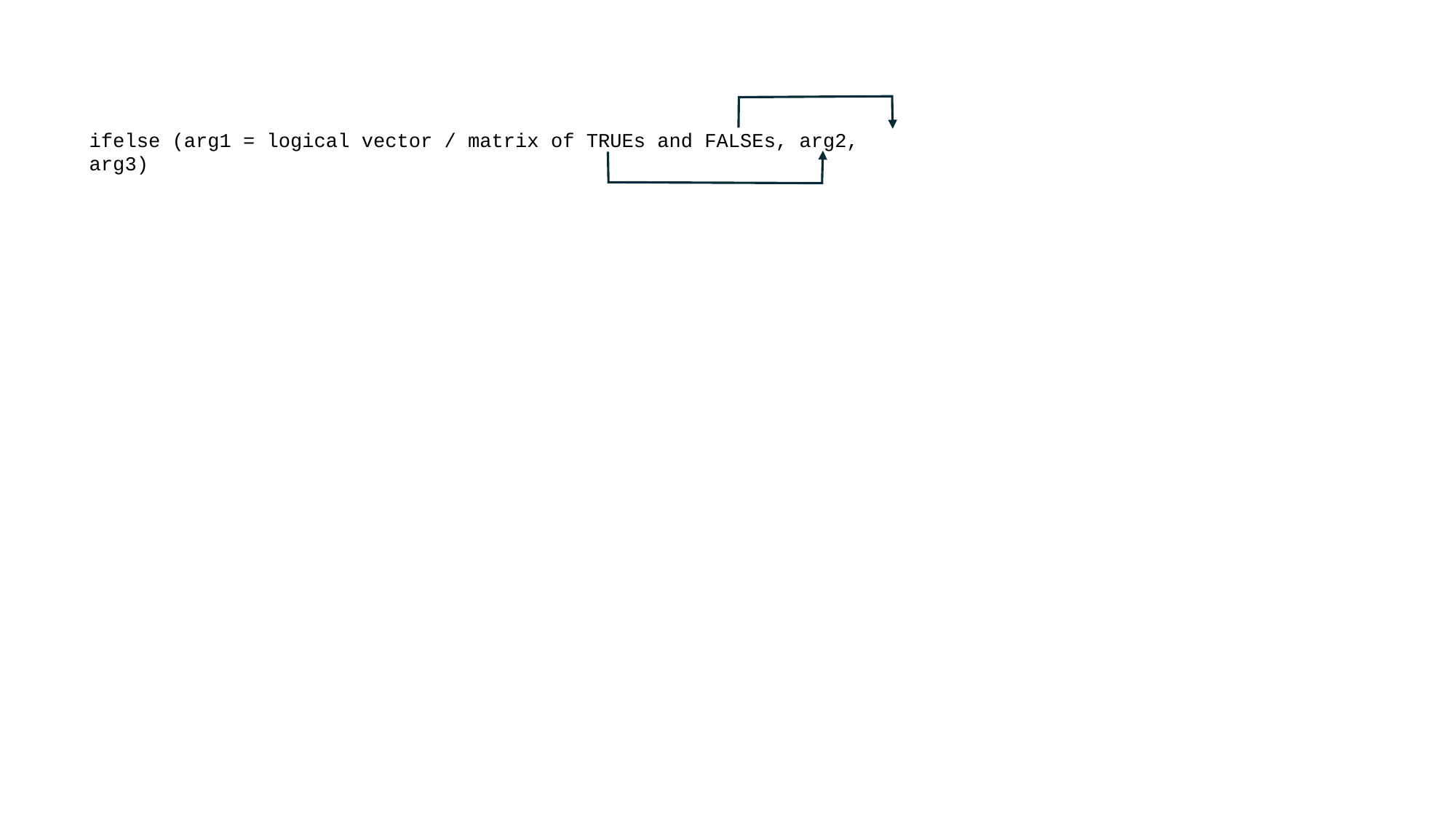

ifelse (arg1 = logical vector / matrix of TRUEs and FALSEs, arg2, arg3)